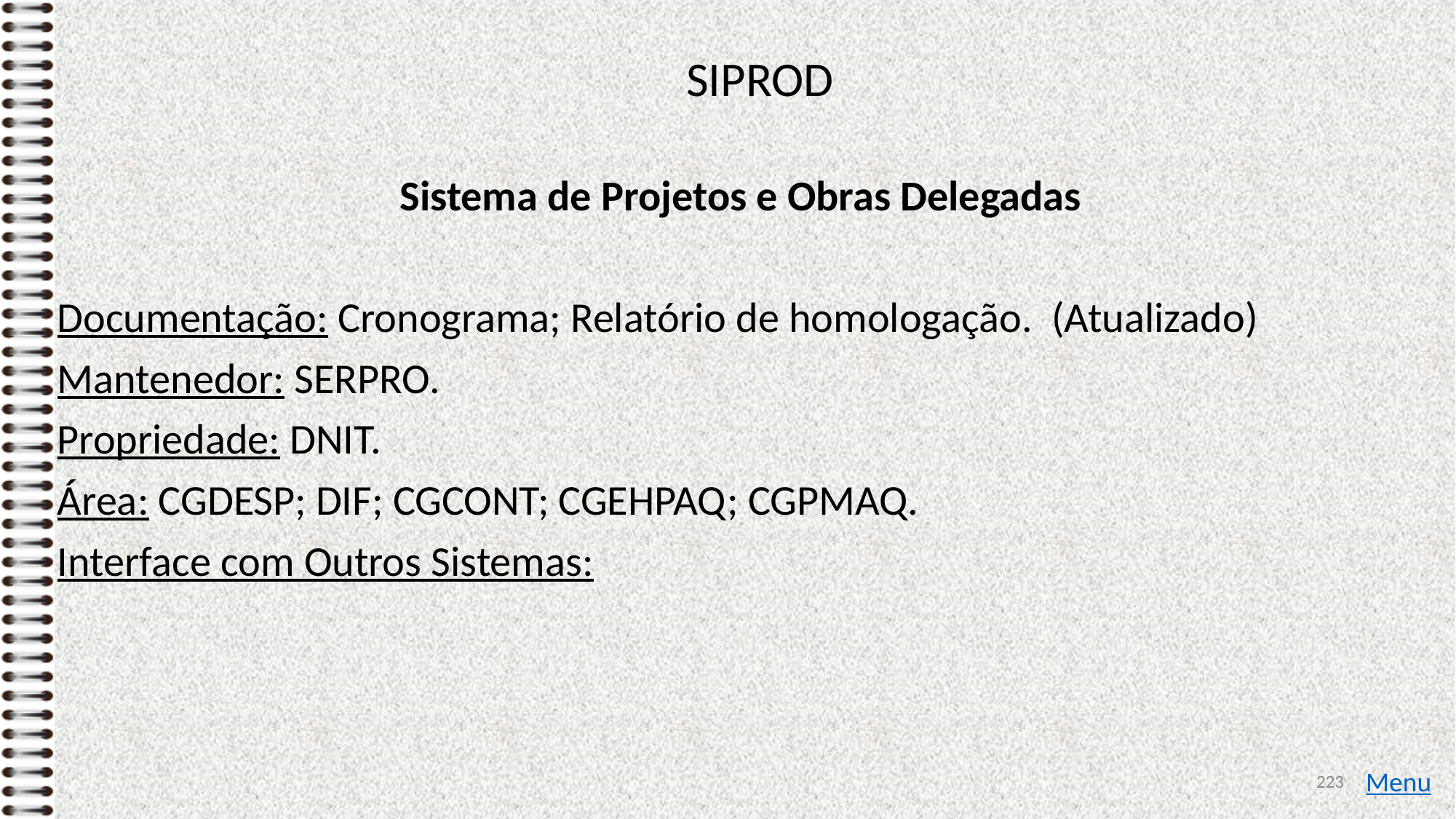

# SIPROD

Sistema de Projetos e Obras Delegadas

Documentação: Cronograma; Relatório de homologação.  (Atualizado)
Mantenedor: SERPRO.
Propriedade: DNIT.
Área: CGDESP; DIF; CGCONT; CGEHPAQ; CGPMAQ.
Interface com Outros Sistemas:

223
Menu